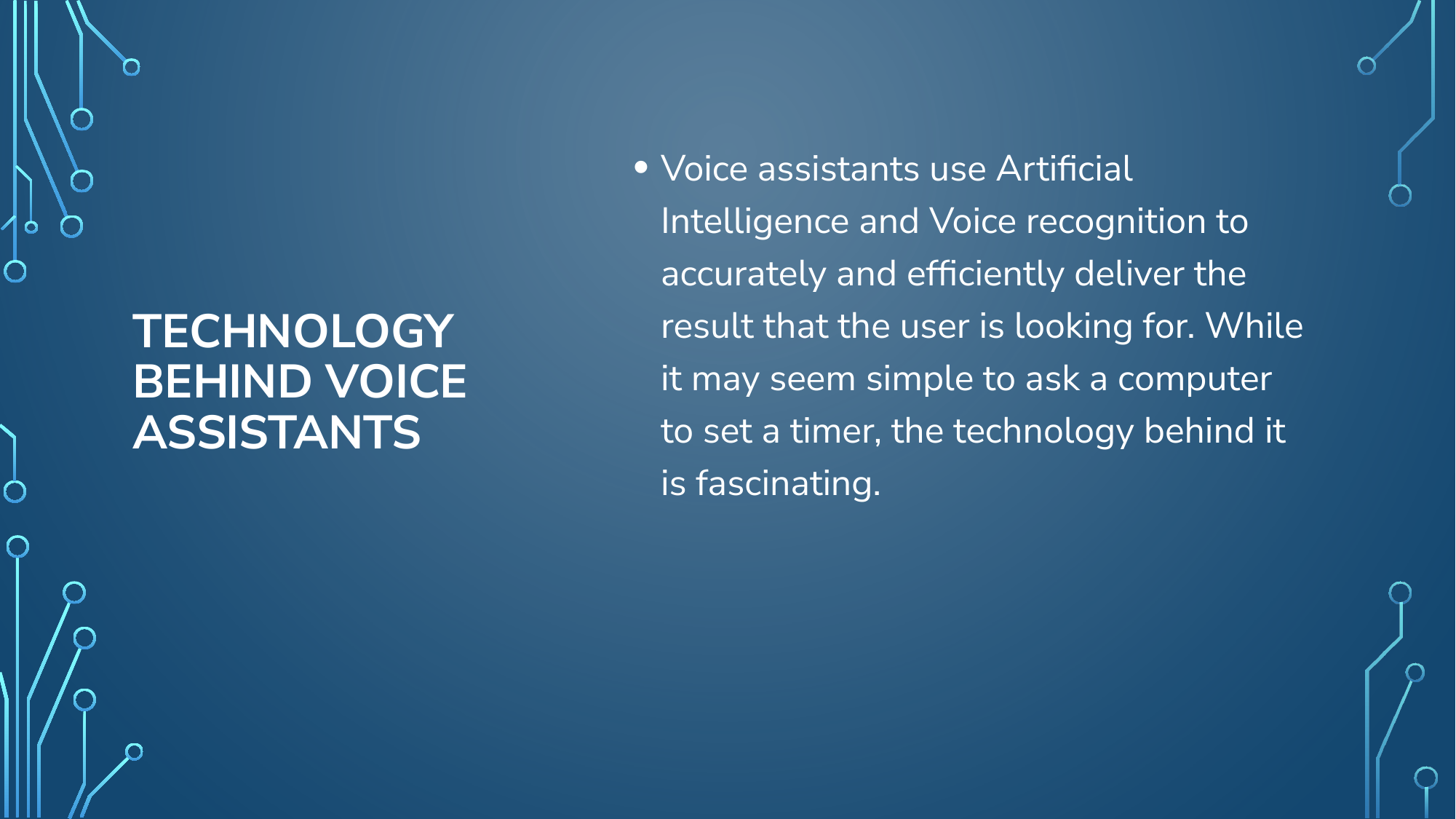

# Technology behind Voice Assistants
Voice assistants use Artificial Intelligence and Voice recognition to accurately and efficiently deliver the result that the user is looking for. While it may seem simple to ask a computer to set a timer, the technology behind it is fascinating.